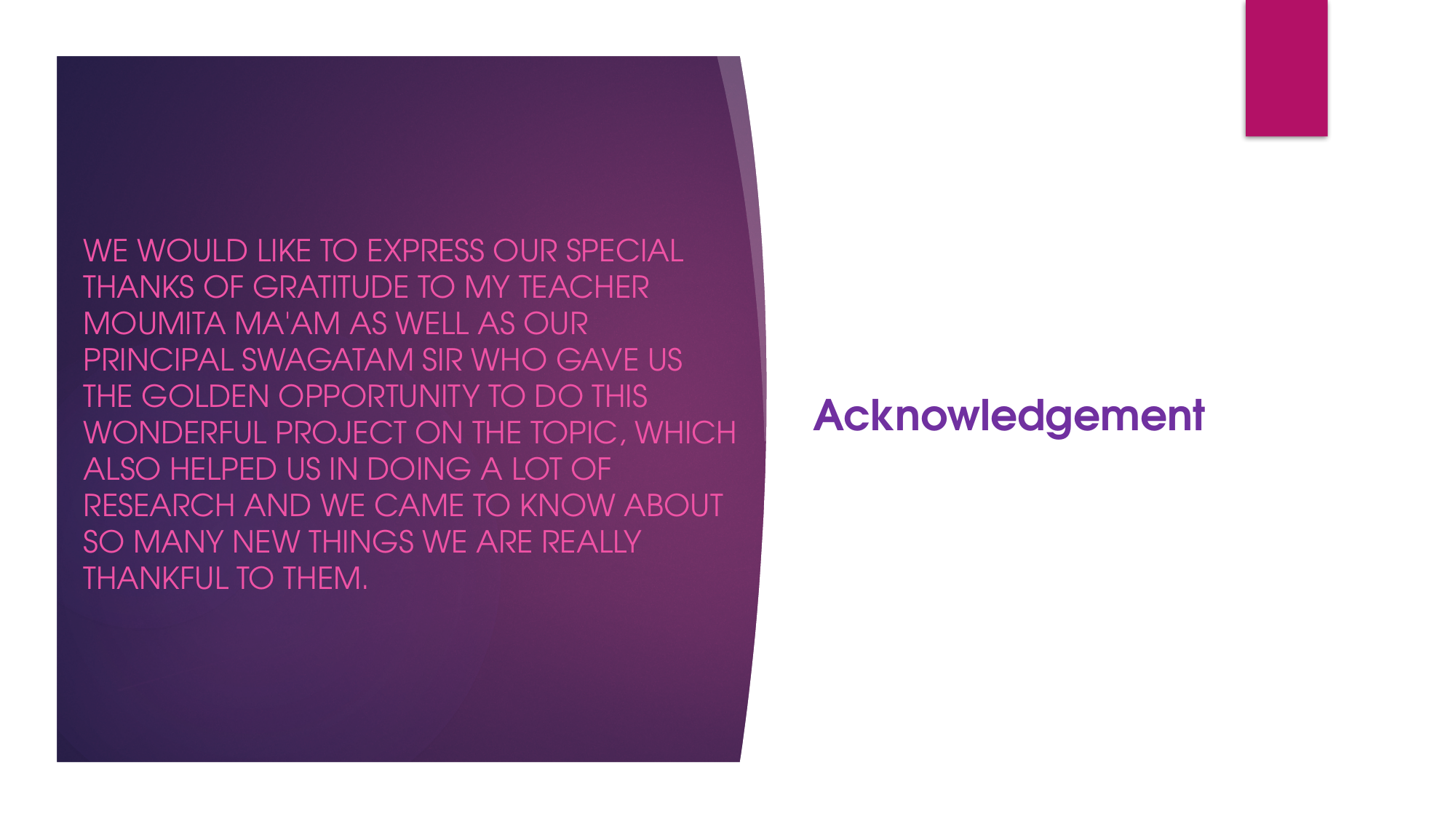

We would like to express our special thanks of gratitude to my teacher Moumita Ma'am as well as our principal Swagatam Sir who gave us the golden opportunity to do this wonderful project on the topic, which also helped us in doing a lot of research and we came to know about so many new things we are really thankful to them.
# Acknowledgement